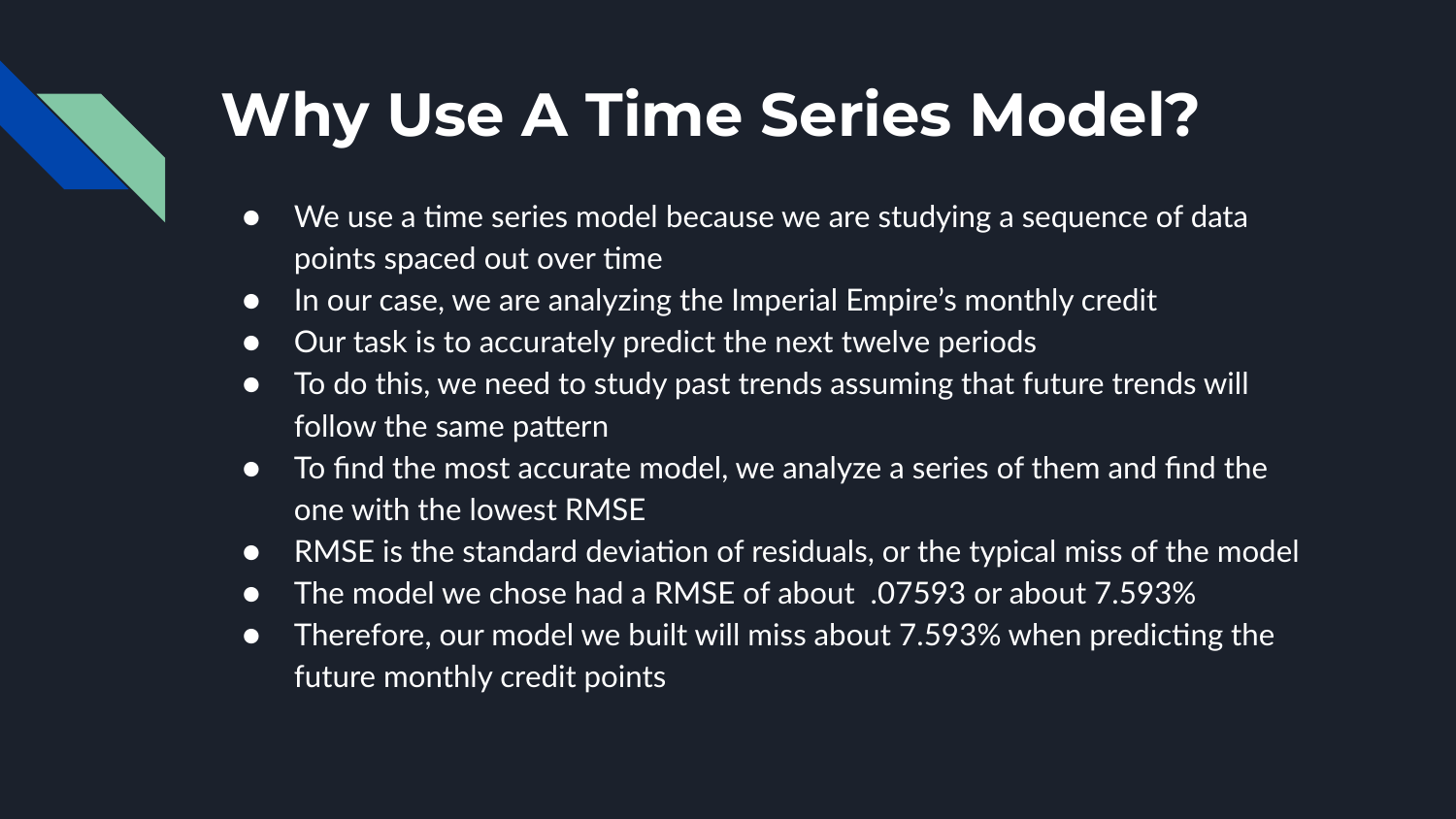

# Why Use A Time Series Model?
We use a time series model because we are studying a sequence of data points spaced out over time
In our case, we are analyzing the Imperial Empire’s monthly credit
Our task is to accurately predict the next twelve periods
To do this, we need to study past trends assuming that future trends will follow the same pattern
To find the most accurate model, we analyze a series of them and find the one with the lowest RMSE
RMSE is the standard deviation of residuals, or the typical miss of the model
The model we chose had a RMSE of about  .07593 or about 7.593%
Therefore, our model we built will miss about 7.593% when predicting the future monthly credit points